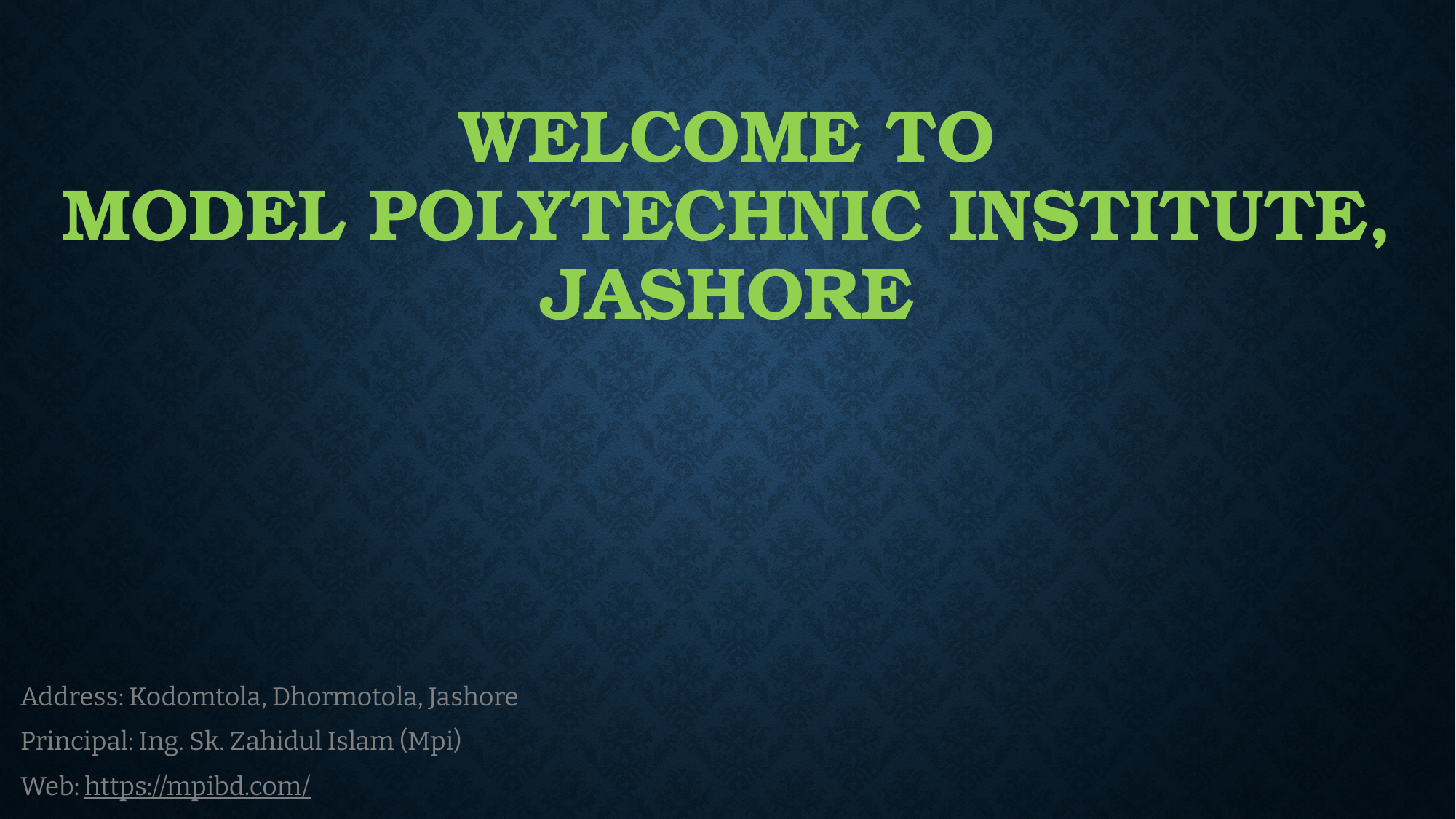

# Welcome to Model Polytechnic Institute, Jashore
Address: Kodomtola, Dhormotola, Jashore
Principal: Ing. Sk. Zahidul Islam (Mpi)
Web: https://mpibd.com/